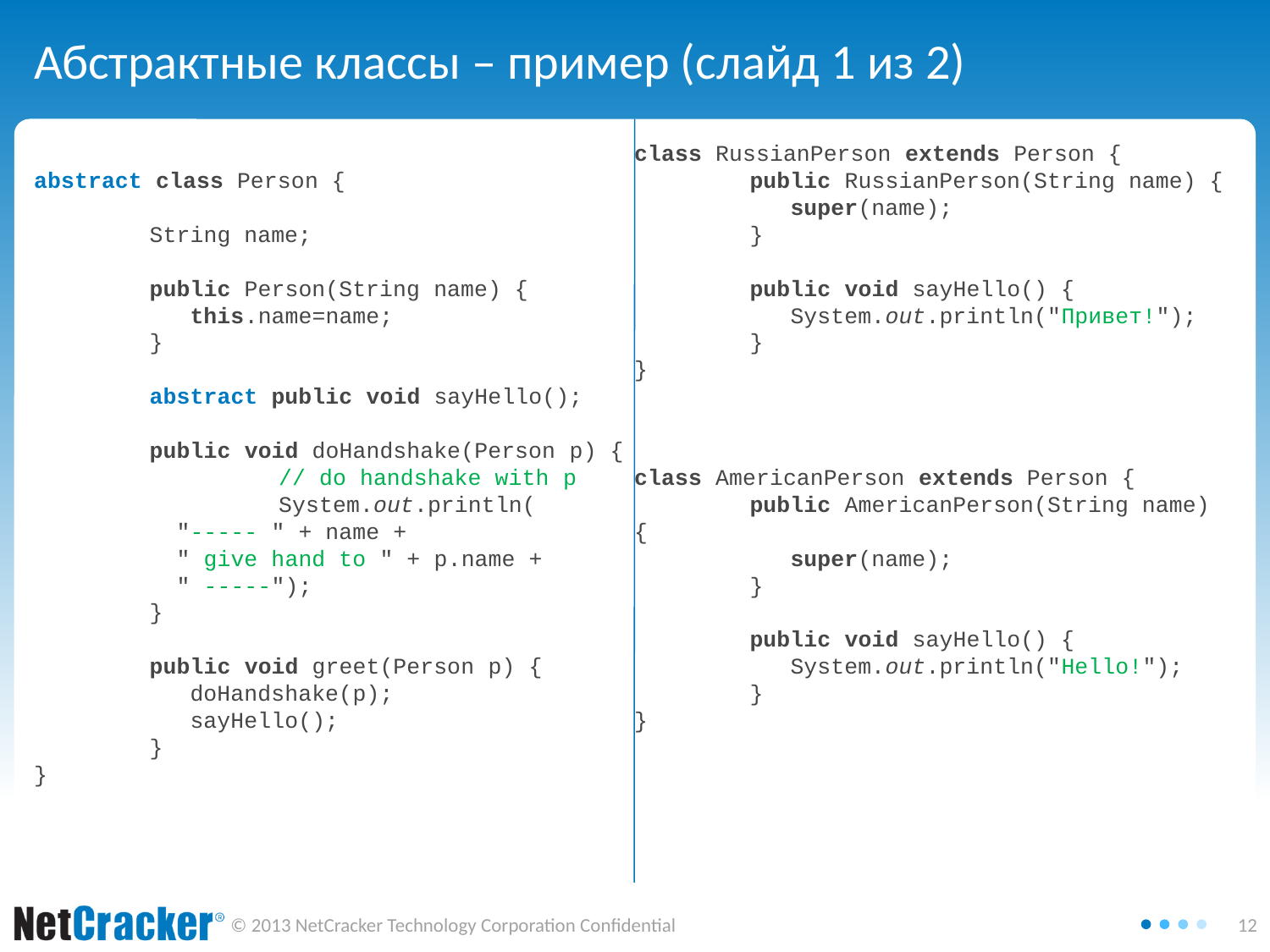

# Абстрактные классы – пример (слайд 1 из 2)

abstract class Person {

	String name;

	public Person(String name) {
		   this.name=name;
	}

	abstract public void sayHello();

	public void doHandshake(Person p) {
	 	 // do handshake with p
	  	 System.out.println(
			  "----- " + name +
			  " give hand to " + p.name +
			  " -----");
	}

	public void greet(Person p) {
		   doHandshake(p);
		   sayHello();
	}
}

class RussianPerson extends Person {
	public RussianPerson(String name) {
	   super(name);
	}

	public void sayHello() {
		   System.out.println("Привет!");
	}
}

class AmericanPerson extends Person {
	public AmericanPerson(String name) {
		   super(name);
	}

	public void sayHello() {
		   System.out.println("Hello!");
	}
}